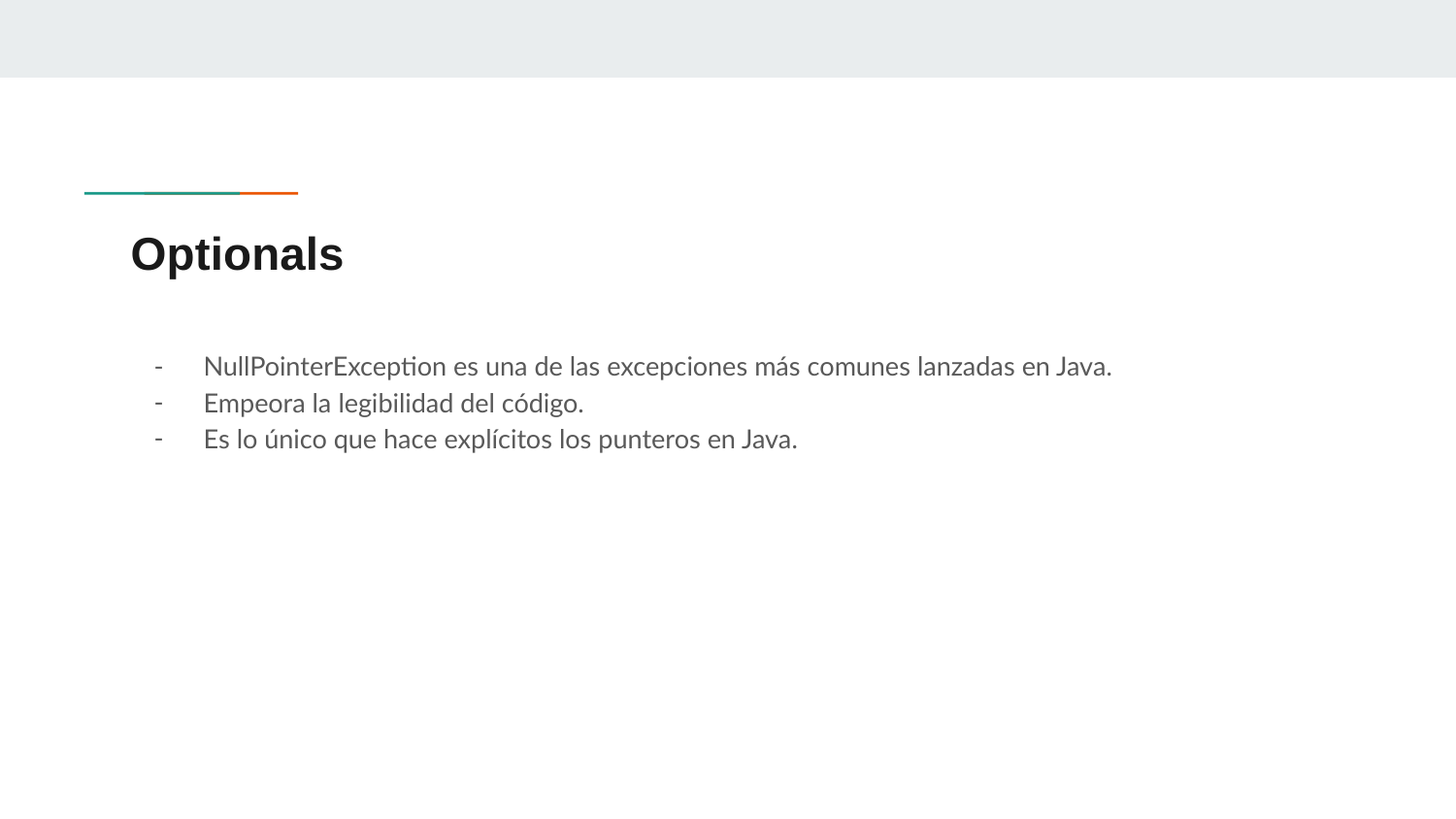

# Optionals
NullPointerException es una de las excepciones más comunes lanzadas en Java.
Empeora la legibilidad del código.
Es lo único que hace explícitos los punteros en Java.